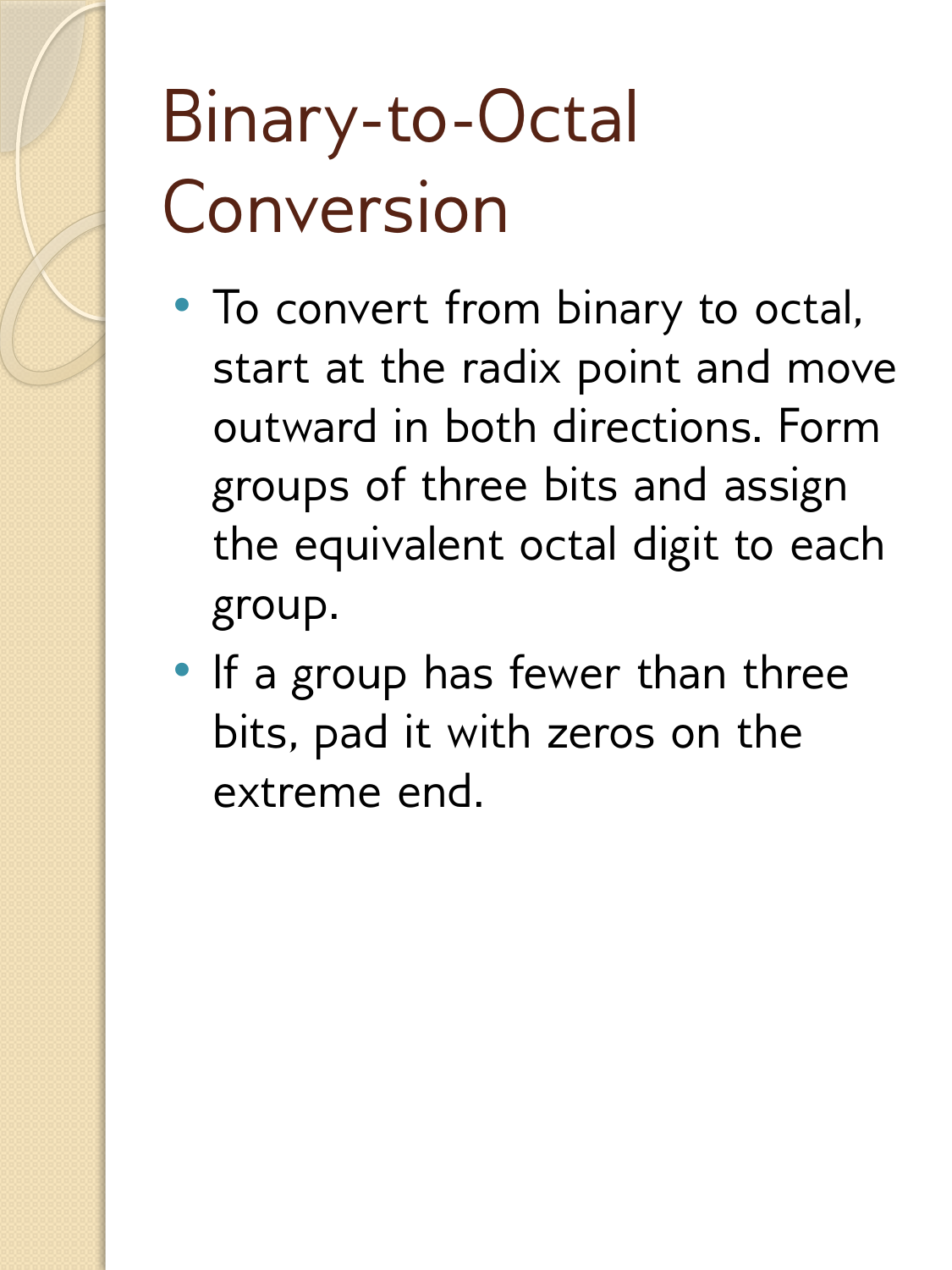

# Binary-to-Octal Conversion
To convert from binary to octal, start at the radix point and move outward in both directions. Form groups of three bits and assign the equivalent octal digit to each group.
If a group has fewer than three bits, pad it with zeros on the extreme end.